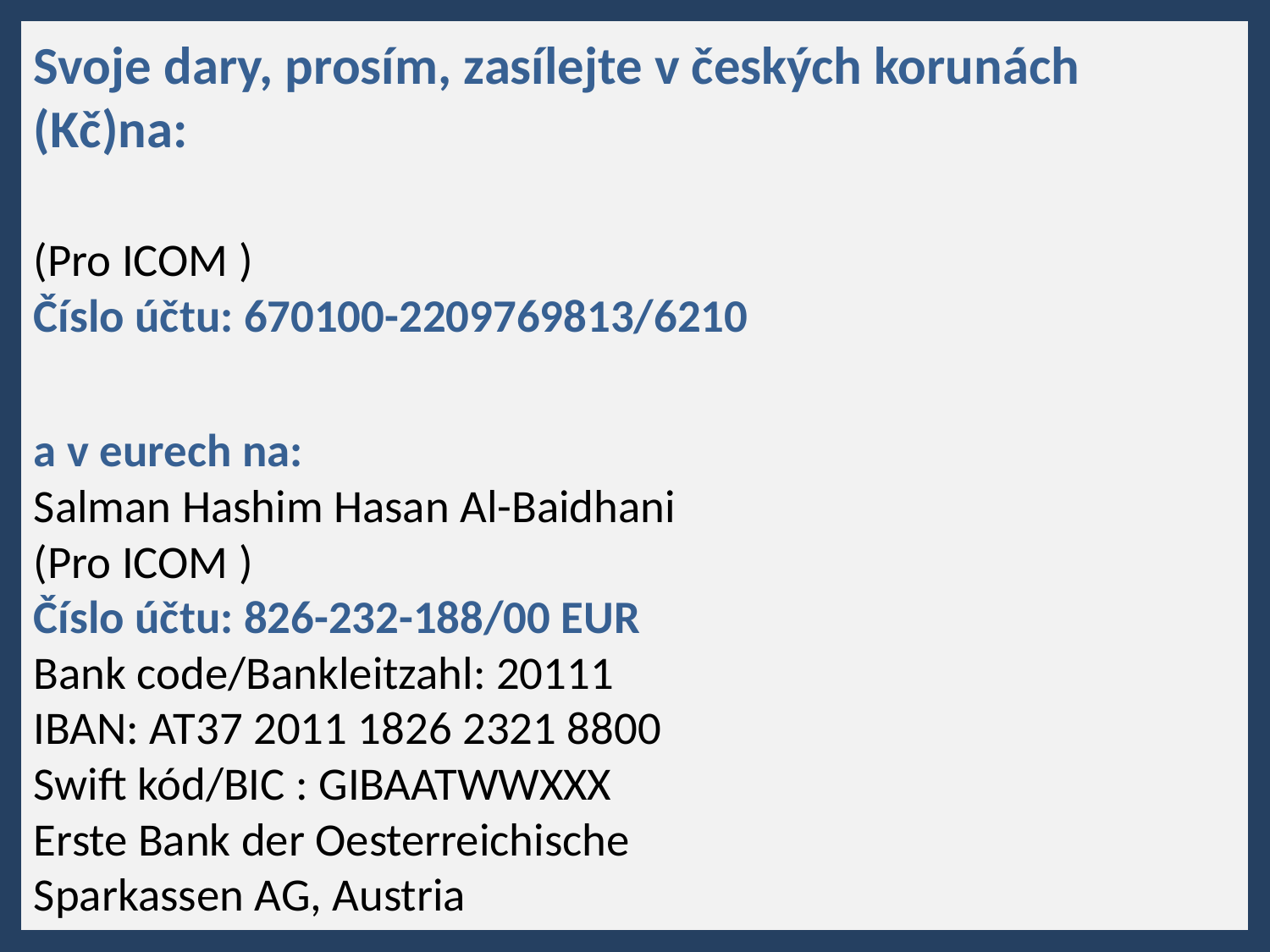

# Svoje dary, prosím, zasílejte v českých korunách (Kč)na: (Pro ICOM ) Číslo účtu: 670100-2209769813/6210 a v eurech na: Salman Hashim Hasan Al-Baidhani (Pro ICOM ) Číslo účtu: 826-232-188/00 EUR Bank code/Bankleitzahl: 20111 IBAN: AT37 2011 1826 2321 8800 Swift kód/BIC : GIBAATWWXXX Erste Bank der Oesterreichische Sparkassen AG, Austria